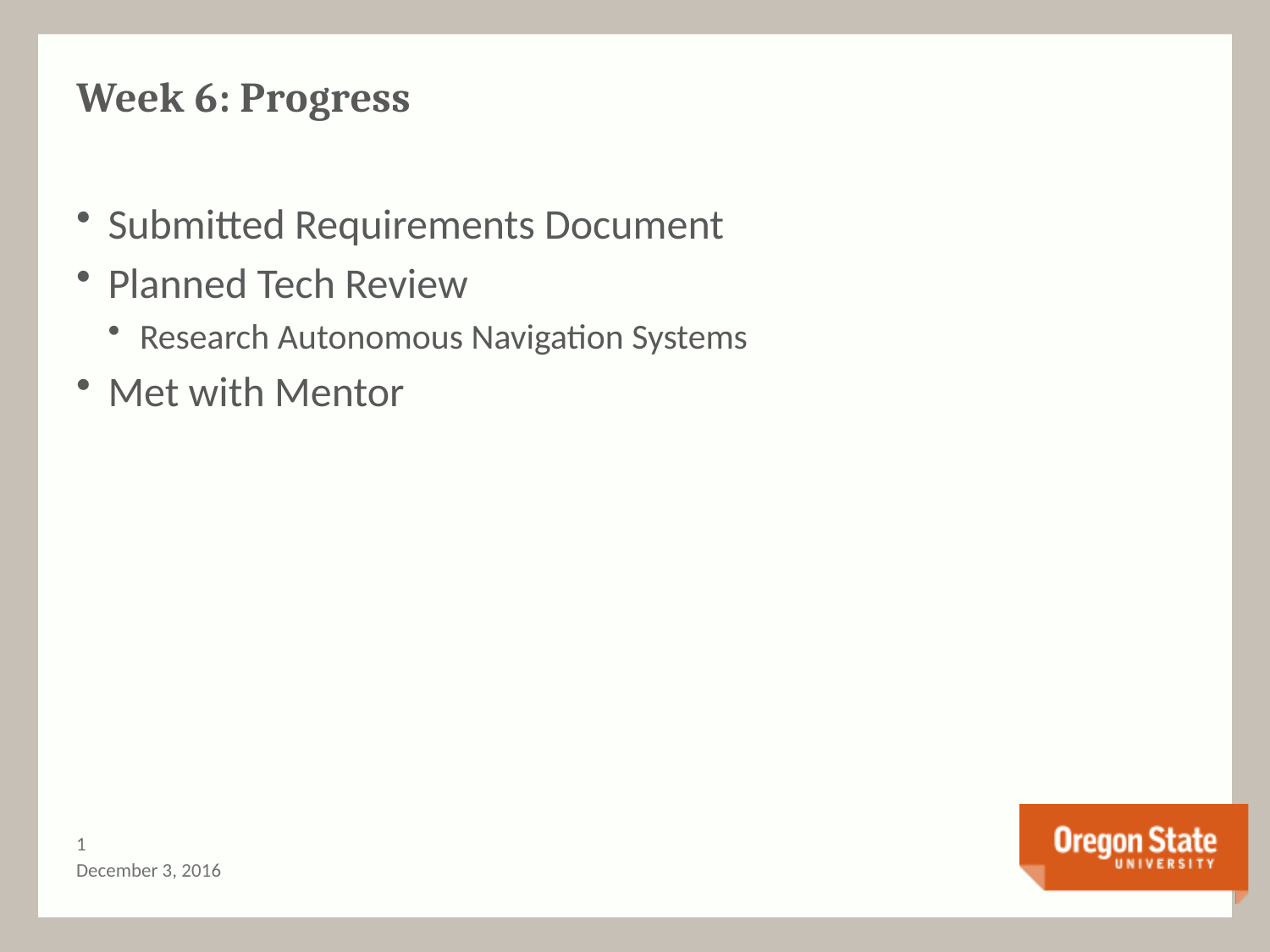

# Week 6: Progress
Submitted Requirements Document
Planned Tech Review
Research Autonomous Navigation Systems
Met with Mentor
1
December 3, 2016